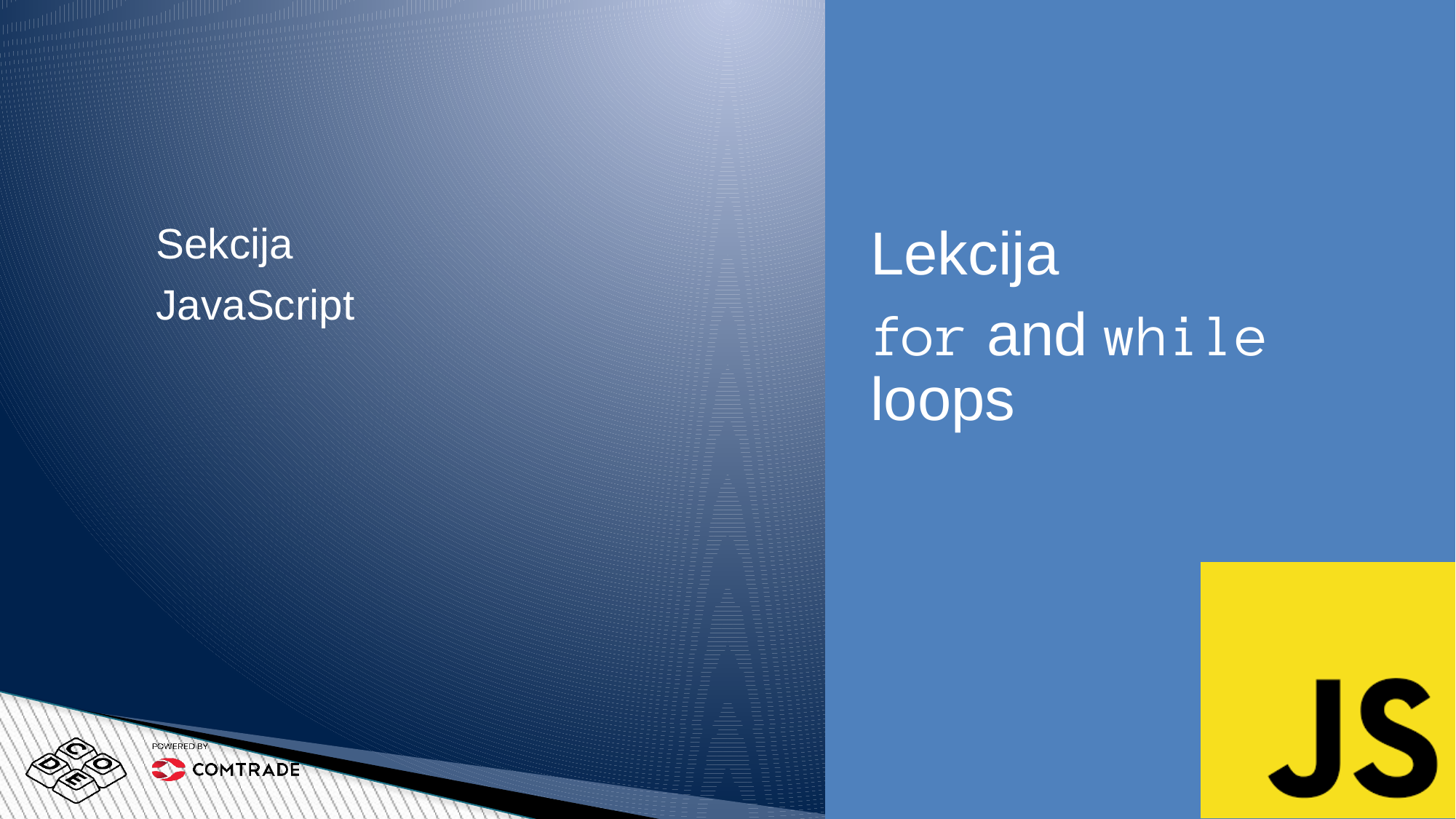

Sekcija
JavaScript
Lekcija
for and while loops